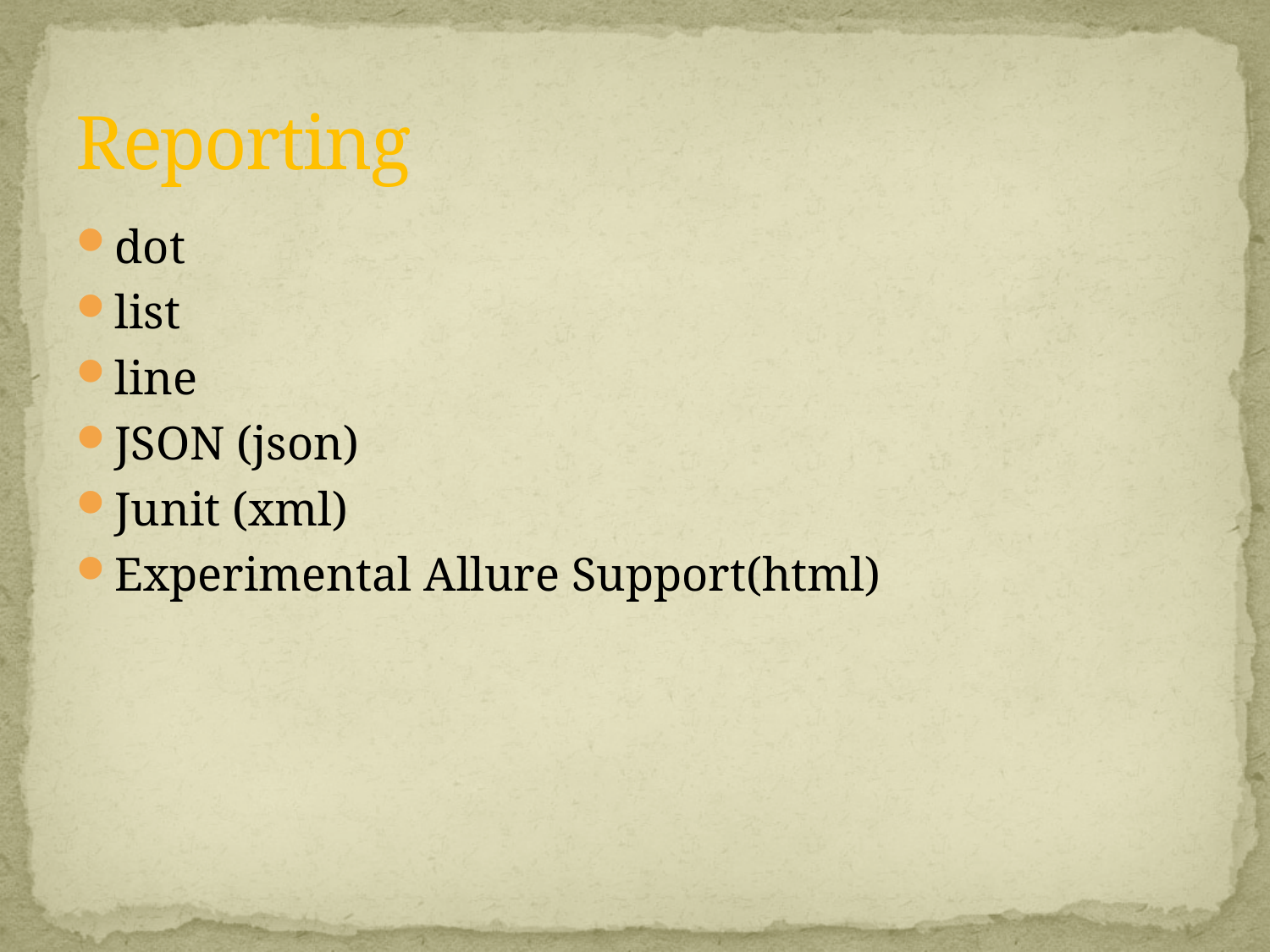

# Reporting
dot
list
line
JSON (json)
Junit (xml)
Experimental Allure Support(html)